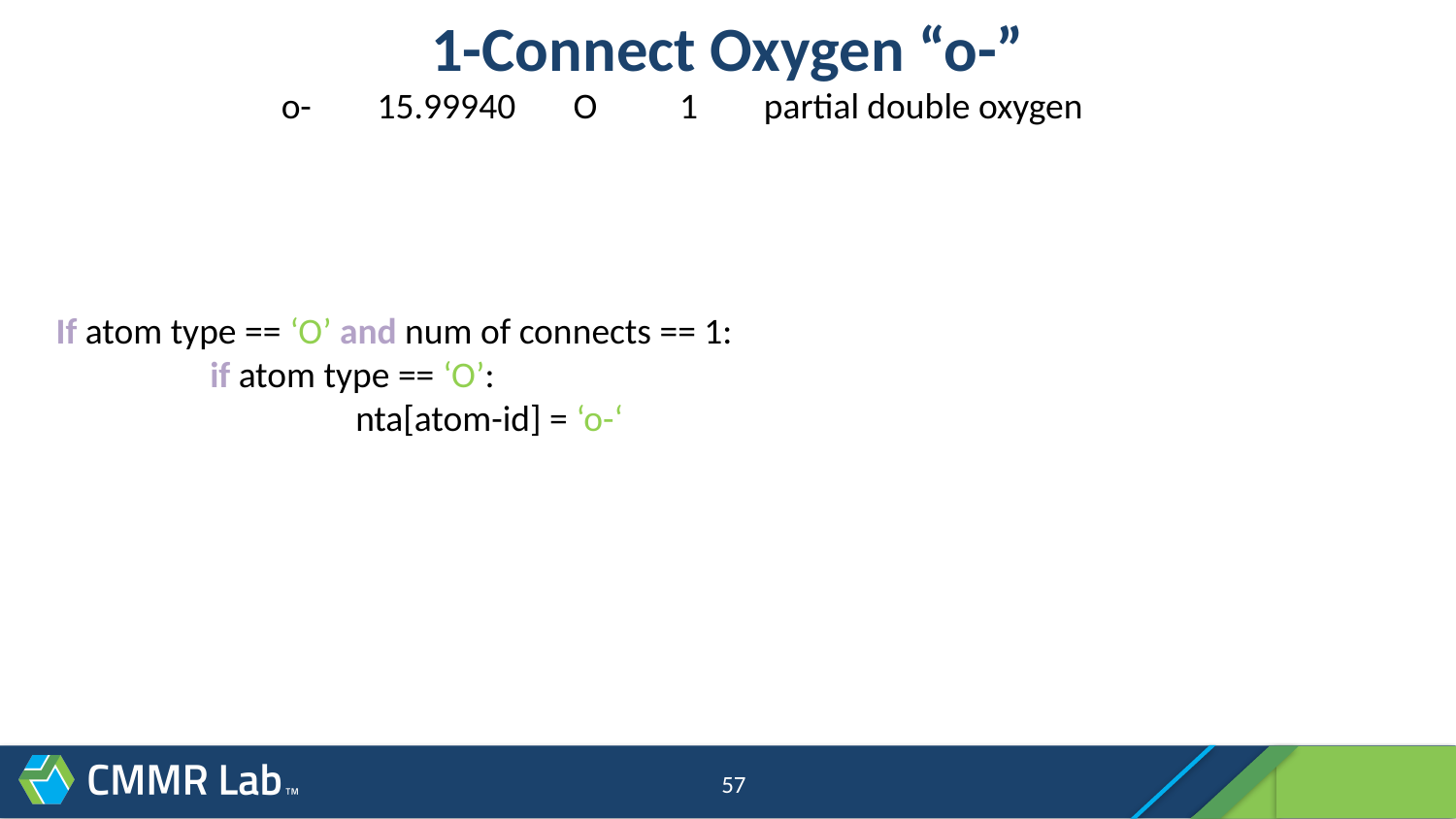

# 1-Connect Oxygen “o-”
o-        15.99940       O          1        partial double oxygen
If atom type == ‘O’ and num of connects == 1:
	 if atom type == ‘O’:
	 	 nta[atom-id] = ‘o-‘
57